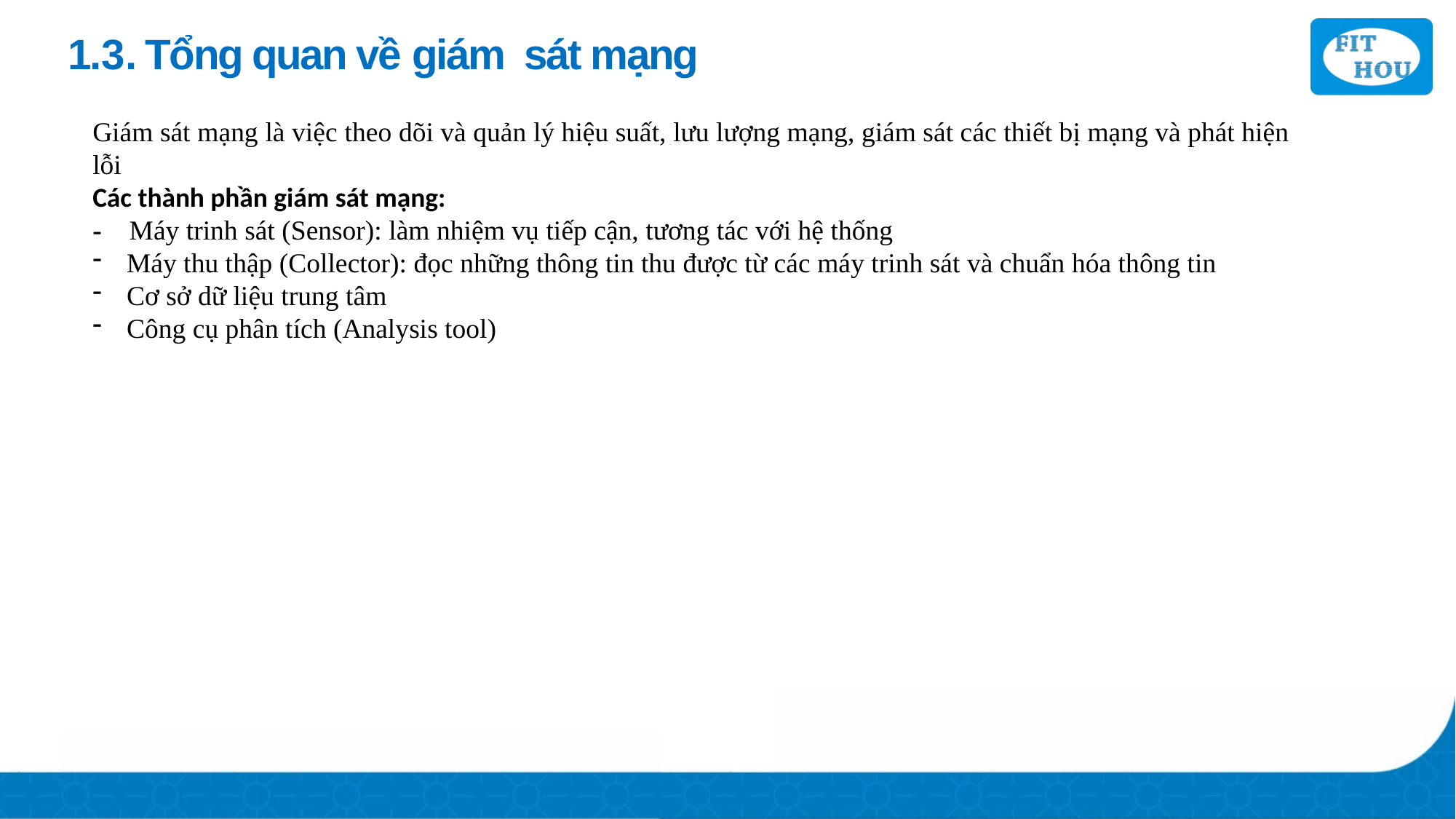

1.3. Tổng quan về giám  sát mạng
Giám sát mạng là việc theo dõi và quản lý hiệu suất, lưu lượng mạng, giám sát các thiết bị mạng và phát hiện lỗi
Các thành phần giám sát mạng:
-    Máy trinh sát (Sensor): làm nhiệm vụ tiếp cận, tương tác với hệ thống
Máy thu thập (Collector): đọc những thông tin thu được từ các máy trinh sát và chuẩn hóa thông tin
Cơ sở dữ liệu trung tâm
Công cụ phân tích (Analysis tool)